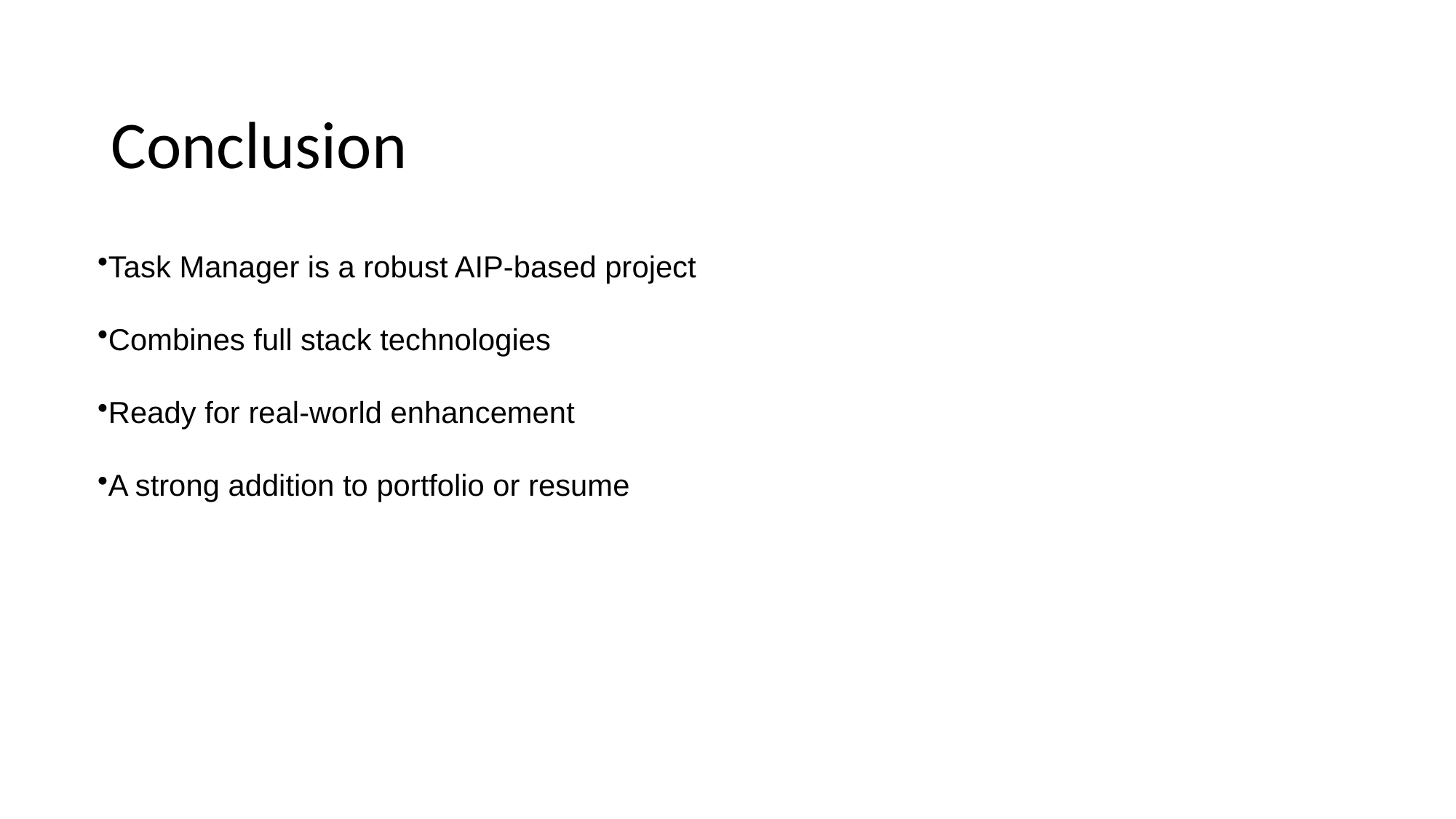

# Conclusion
Task Manager is a robust AIP-based project
Combines full stack technologies
Ready for real-world enhancement
A strong addition to portfolio or resume